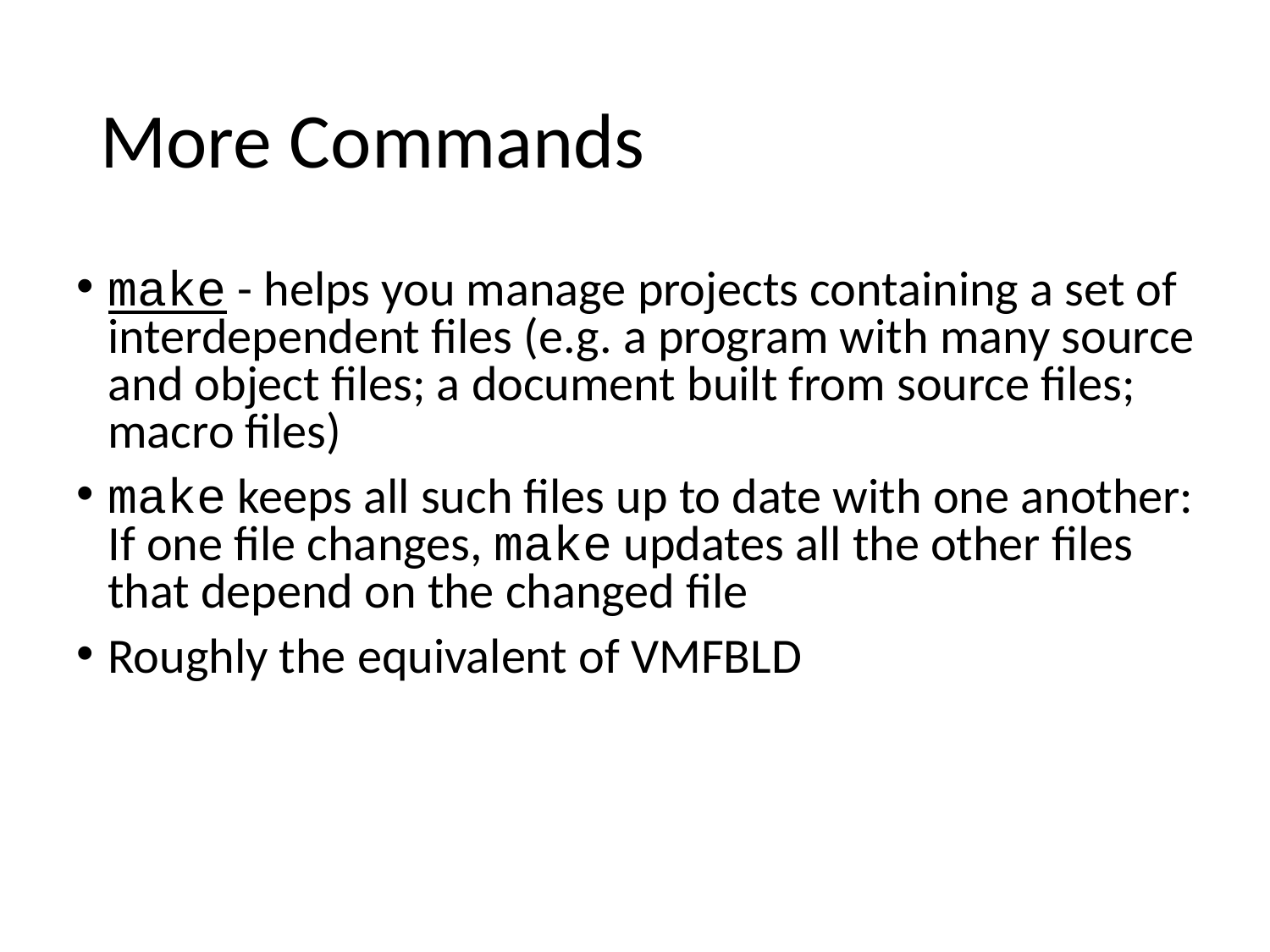

# More Commands
make - helps you manage projects containing a set of interdependent files (e.g. a program with many source and object files; a document built from source files; macro files)
make keeps all such files up to date with one another: If one file changes, make updates all the other files that depend on the changed file
Roughly the equivalent of VMFBLD